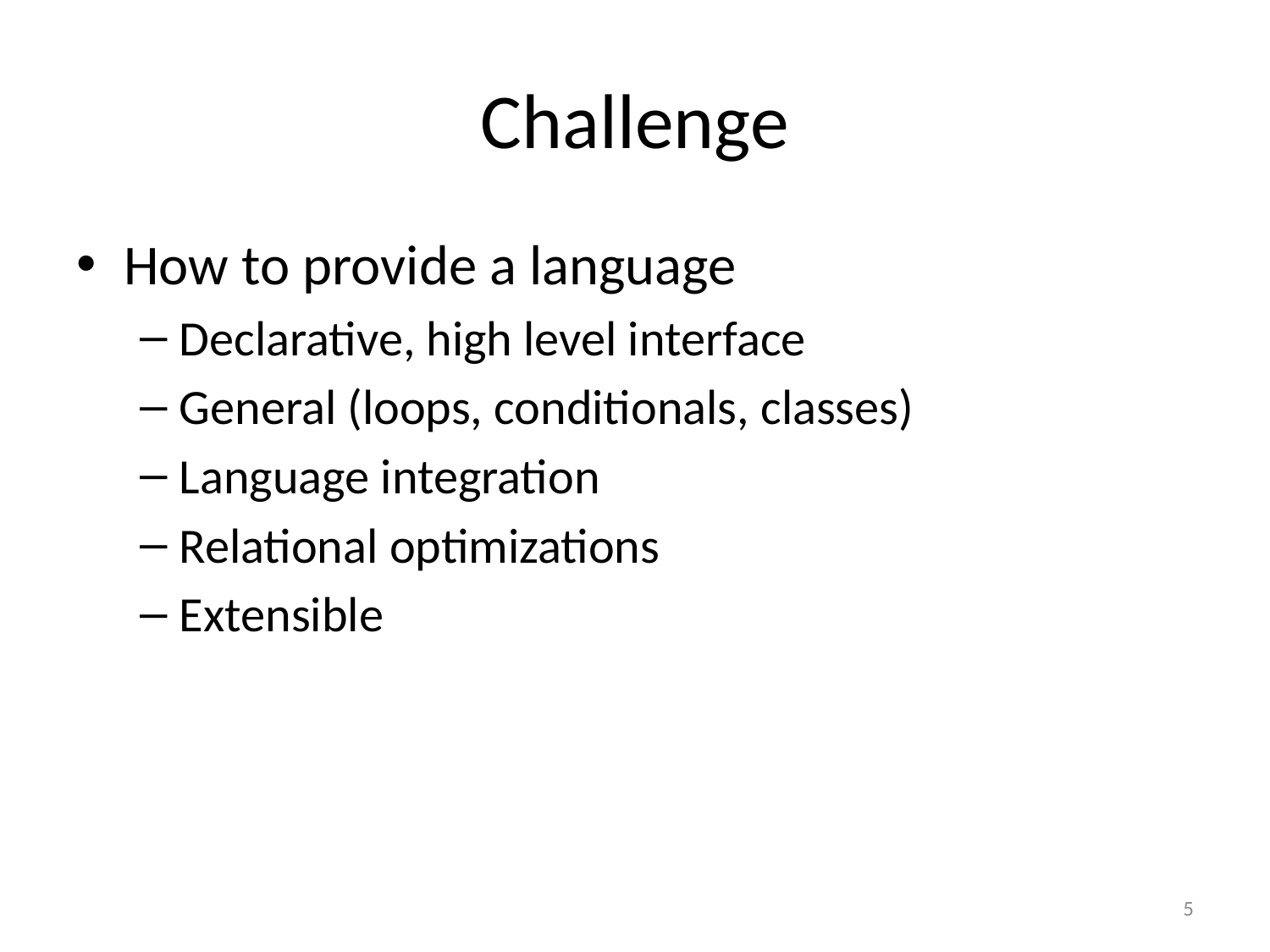

# Challenge
How to provide a language
Declarative, high level interface
General (loops, conditionals, classes)
Language integration
Relational optimizations
Extensible
5